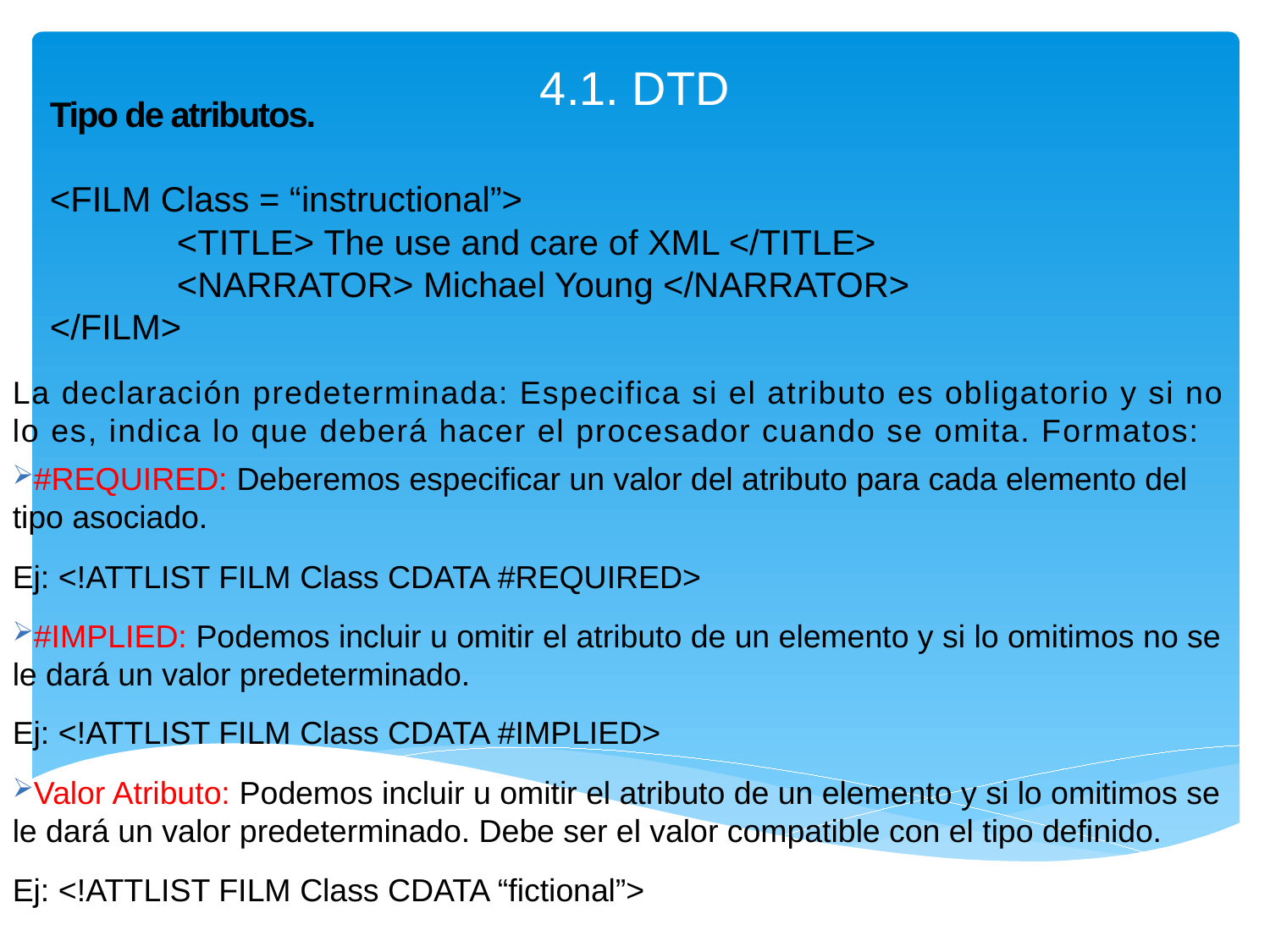

# 4.1. DTD
Tipo de atributos.

<FILM Class = “instructional”>
	<TITLE> The use and care of XML </TITLE>
	<NARRATOR> Michael Young </NARRATOR>
</FILM>

La declaración predeterminada: Especifica si el atributo es obligatorio y si no lo es, indica lo que deberá hacer el procesador cuando se omita. Formatos:
#REQUIRED: Deberemos especificar un valor del atributo para cada elemento del tipo asociado.
Ej: <!ATTLIST FILM Class CDATA #REQUIRED>
#IMPLIED: Podemos incluir u omitir el atributo de un elemento y si lo omitimos no se le dará un valor predeterminado.
Ej: <!ATTLIST FILM Class CDATA #IMPLIED>
Valor Atributo: Podemos incluir u omitir el atributo de un elemento y si lo omitimos se le dará un valor predeterminado. Debe ser el valor compatible con el tipo definido.
Ej: <!ATTLIST FILM Class CDATA “fictional”>